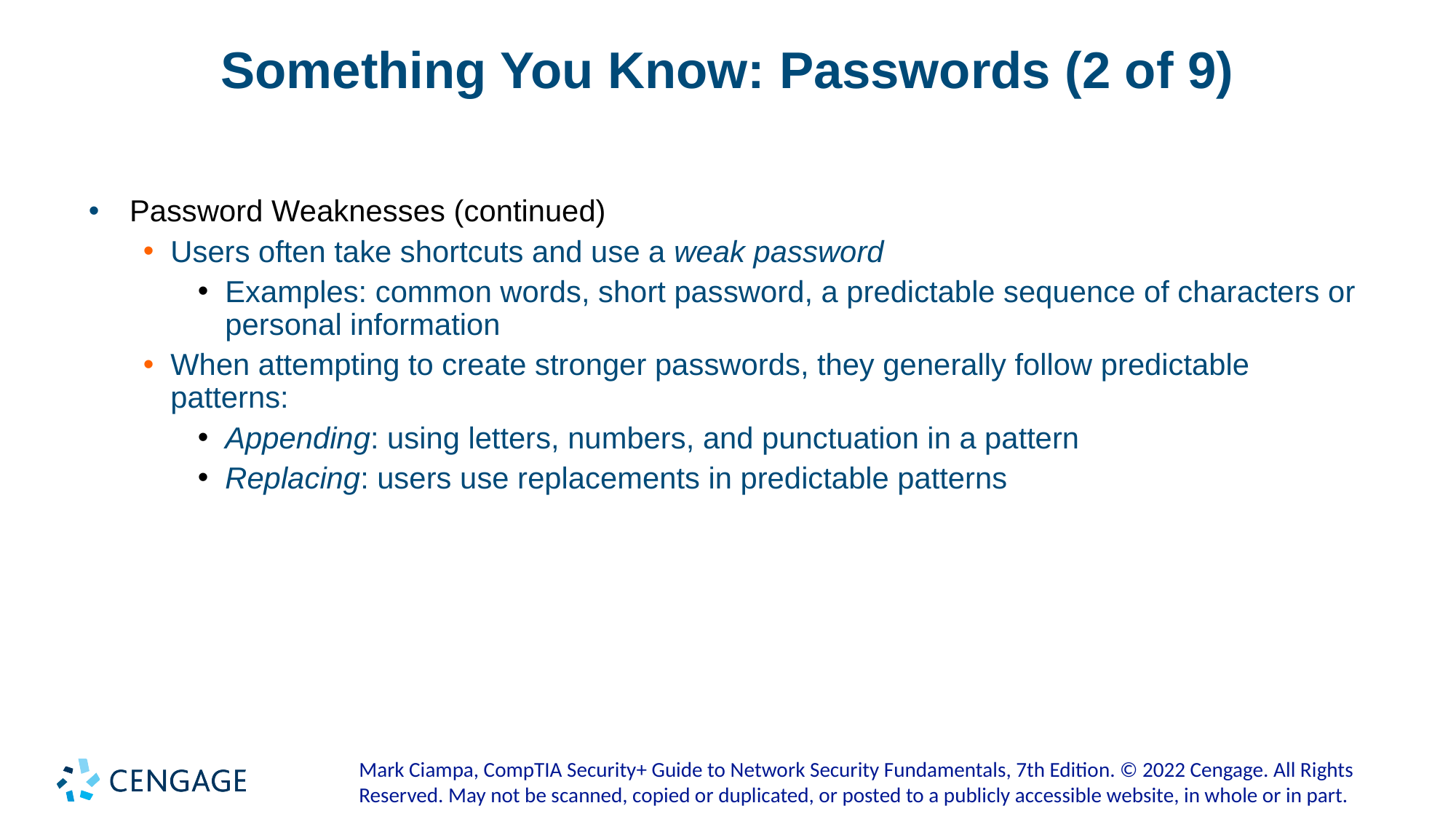

# Something You Know: Passwords (2 of 9)
Password Weaknesses (continued)
Users often take shortcuts and use a weak password
Examples: common words, short password, a predictable sequence of characters or personal information
When attempting to create stronger passwords, they generally follow predictable patterns:
Appending: using letters, numbers, and punctuation in a pattern
Replacing: users use replacements in predictable patterns